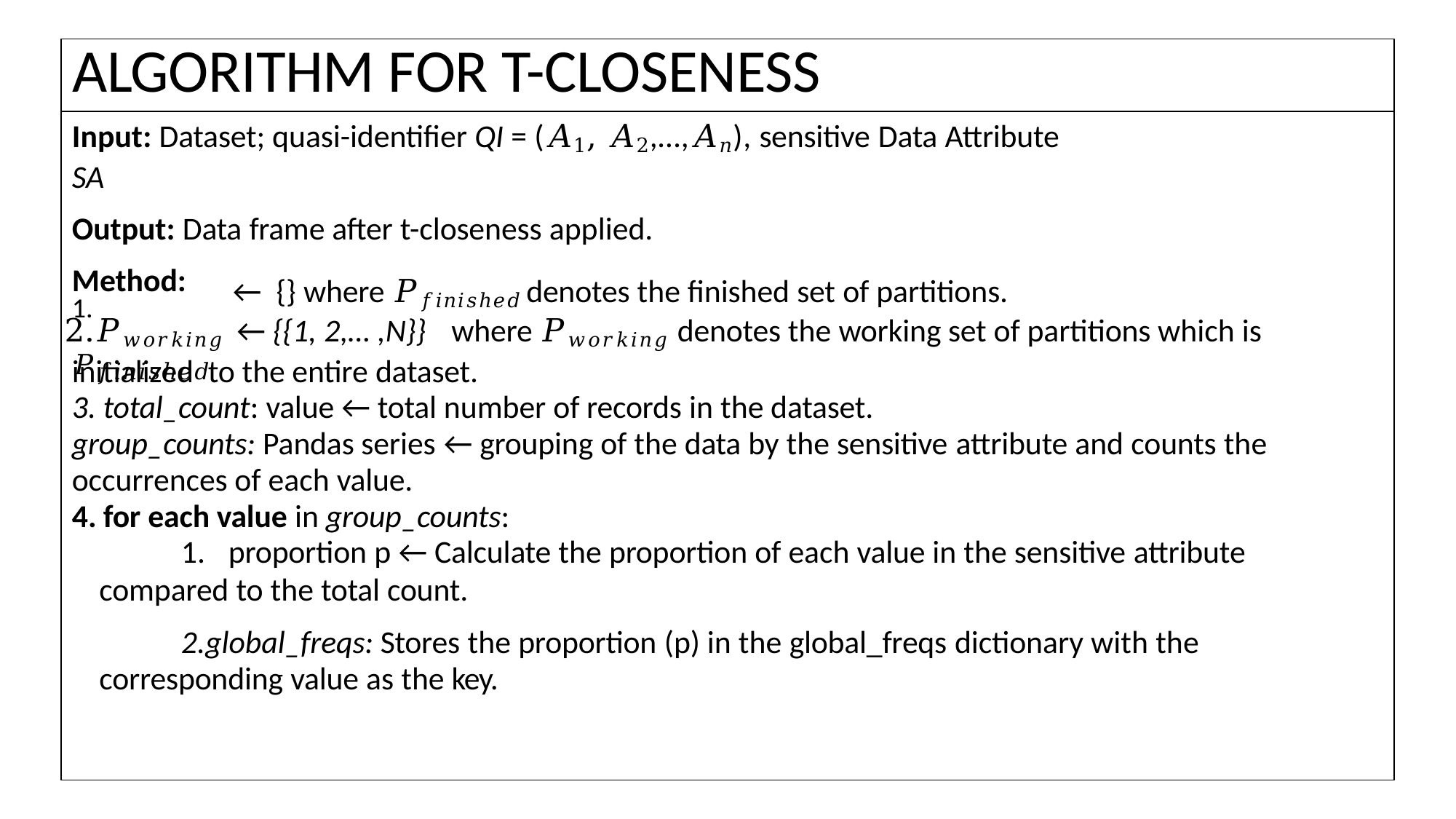

# ALGORITHM FOR T-CLOSENESS

Input: Dataset; quasi-identifier QI = (𝐴1, 𝐴2,…,𝐴𝑛), sensitive Data Attribute SA
Output: Data frame after t-closeness applied.
Method:

← {} where 𝑃𝑓𝑖𝑛𝑖𝑠ℎ𝑒𝑑	denotes the finished set of partitions.
1. 𝑃𝑓𝑖𝑛𝑖𝑠ℎ𝑒𝑑
𝑃𝑤𝑜𝑟𝑘𝑖𝑛𝑔 ← {{1, 2,… ,N}}	where 𝑃𝑤𝑜𝑟𝑘𝑖𝑛𝑔 denotes the working set of partitions which is initialized  to the entire dataset.
total_count: value ← total number of records in the dataset.
group_counts: Pandas series ← grouping of the data by the sensitive attribute and counts the
occurrences of each value.
for each value in group_counts:
proportion p ← Calculate the proportion of each value in the sensitive attribute
compared to the total count.
global_freqs: Stores the proportion (p) in the global_freqs dictionary with the  corresponding value as the key.